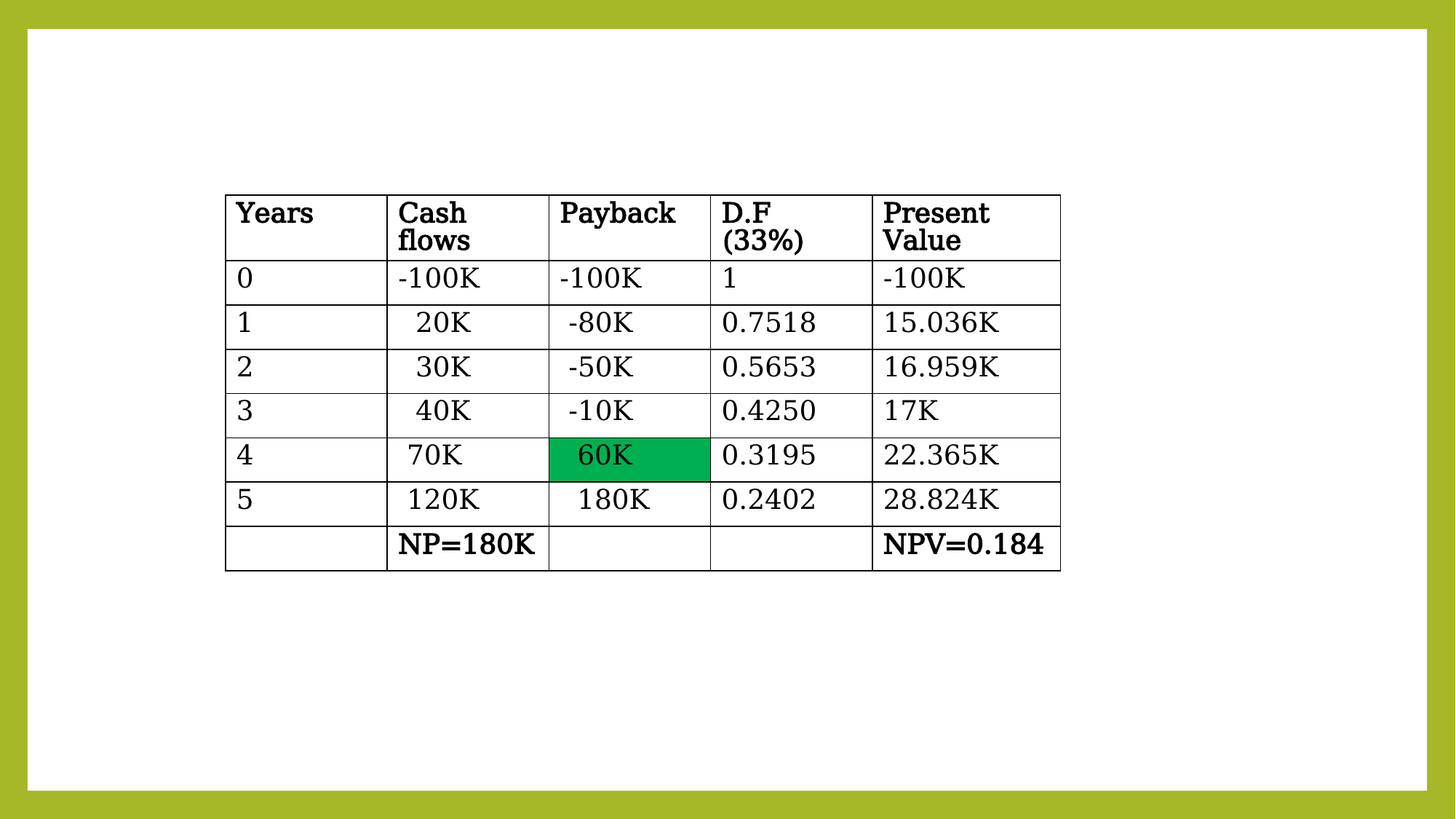

| Years | Cash flows | Payback | D.F (33%) | Present Value |
| --- | --- | --- | --- | --- |
| 0 | -100K | -100K | 1 | -100K |
| 1 | 20K | -80K | 0.7518 | 15.036K |
| 2 | 30K | -50K | 0.5653 | 16.959K |
| 3 | 40K | -10K | 0.4250 | 17K |
| 4 | 70K | 60K | 0.3195 | 22.365K |
| 5 | 120K | 180K | 0.2402 | 28.824K |
|  | NP=180K |  |  | NPV=0.184 |